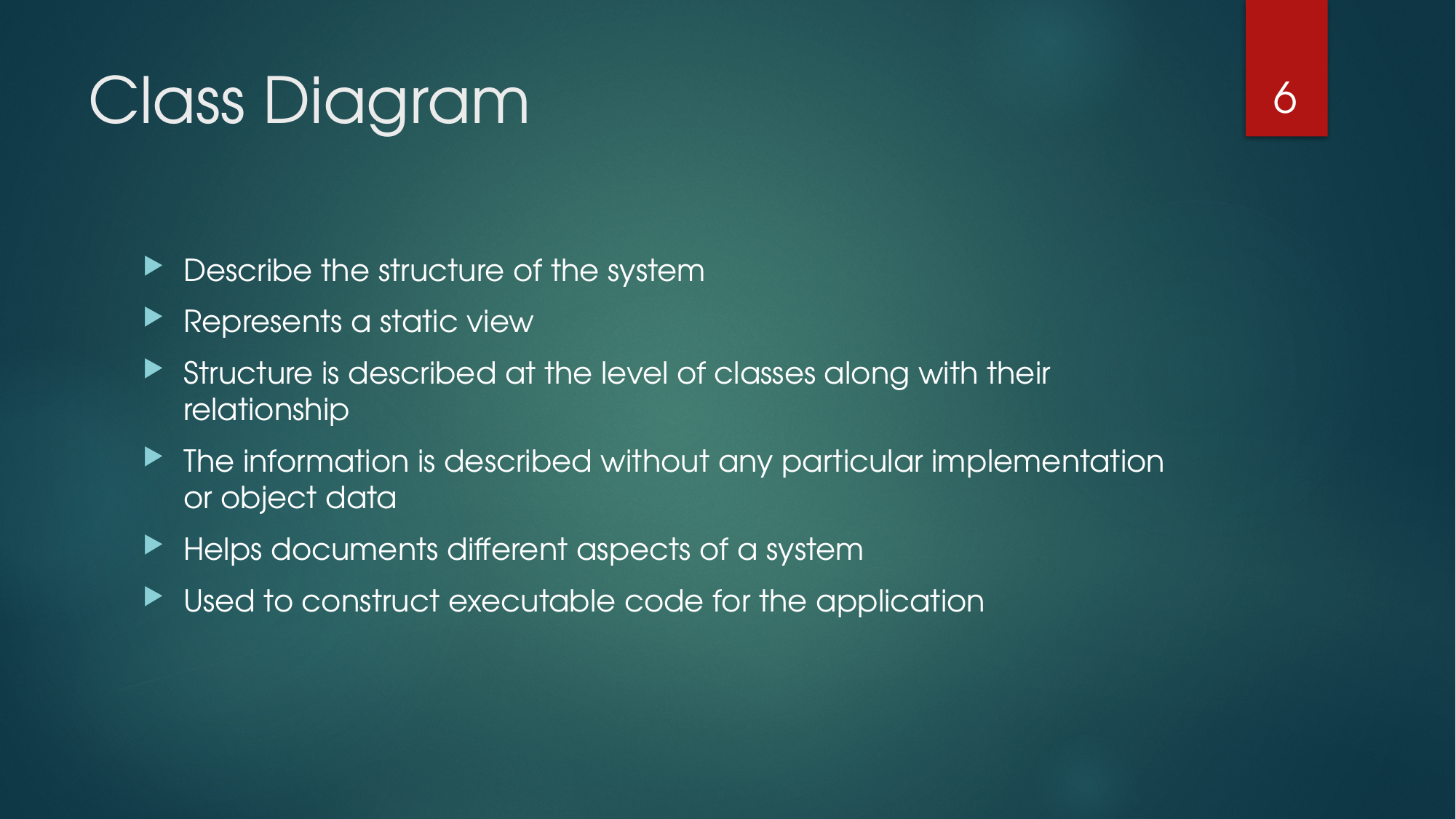

6
# Class Diagram
Describe the structure of the system
Represents a static view
Structure is described at the level of classes along with their relationship
The information is described without any particular implementation or object data
Helps documents different aspects of a system
Used to construct executable code for the application